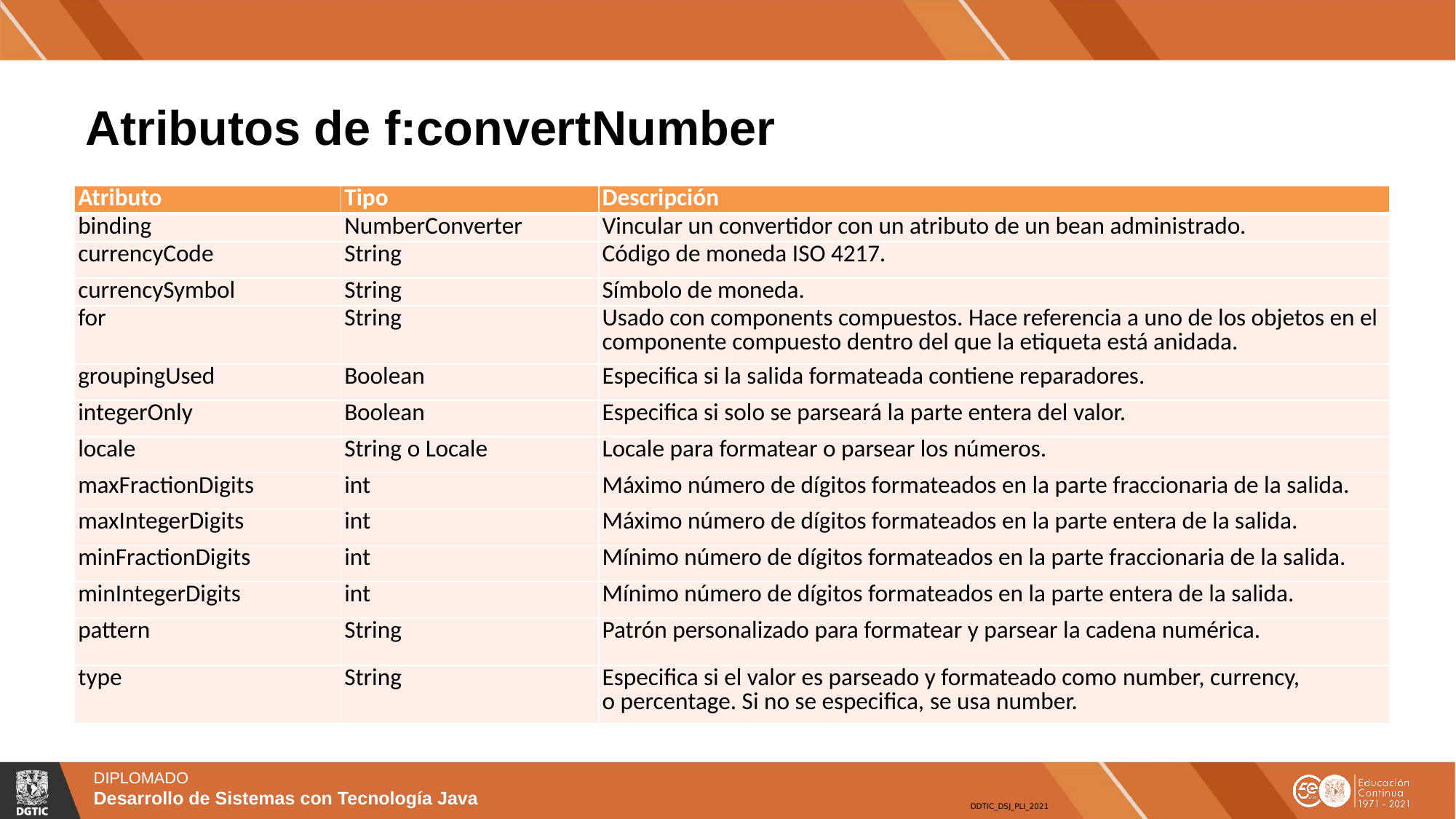

# Atributos de f:convertNumber
| Atributo | Tipo | Descripción |
| --- | --- | --- |
| binding | NumberConverter | Vincular un convertidor con un atributo de un bean administrado. |
| currencyCode | String | Código de moneda ISO 4217. |
| currencySymbol | String | Símbolo de moneda. |
| for | String | Usado con components compuestos. Hace referencia a uno de los objetos en el componente compuesto dentro del que la etiqueta está anidada. |
| groupingUsed | Boolean | Especifica si la salida formateada contiene reparadores. |
| integerOnly | Boolean | Especifica si solo se parseará la parte entera del valor. |
| locale | String o Locale | Locale para formatear o parsear los números. |
| maxFractionDigits | int | Máximo número de dígitos formateados en la parte fraccionaria de la salida. |
| maxIntegerDigits | int | Máximo número de dígitos formateados en la parte entera de la salida. |
| minFractionDigits | int | Mínimo número de dígitos formateados en la parte fraccionaria de la salida. |
| minIntegerDigits | int | Mínimo número de dígitos formateados en la parte entera de la salida. |
| pattern | String | Patrón personalizado para formatear y parsear la cadena numérica. |
| type | String | Especifica si el valor es parseado y formateado como number, currency, o percentage. Si no se especifica, se usa number. |